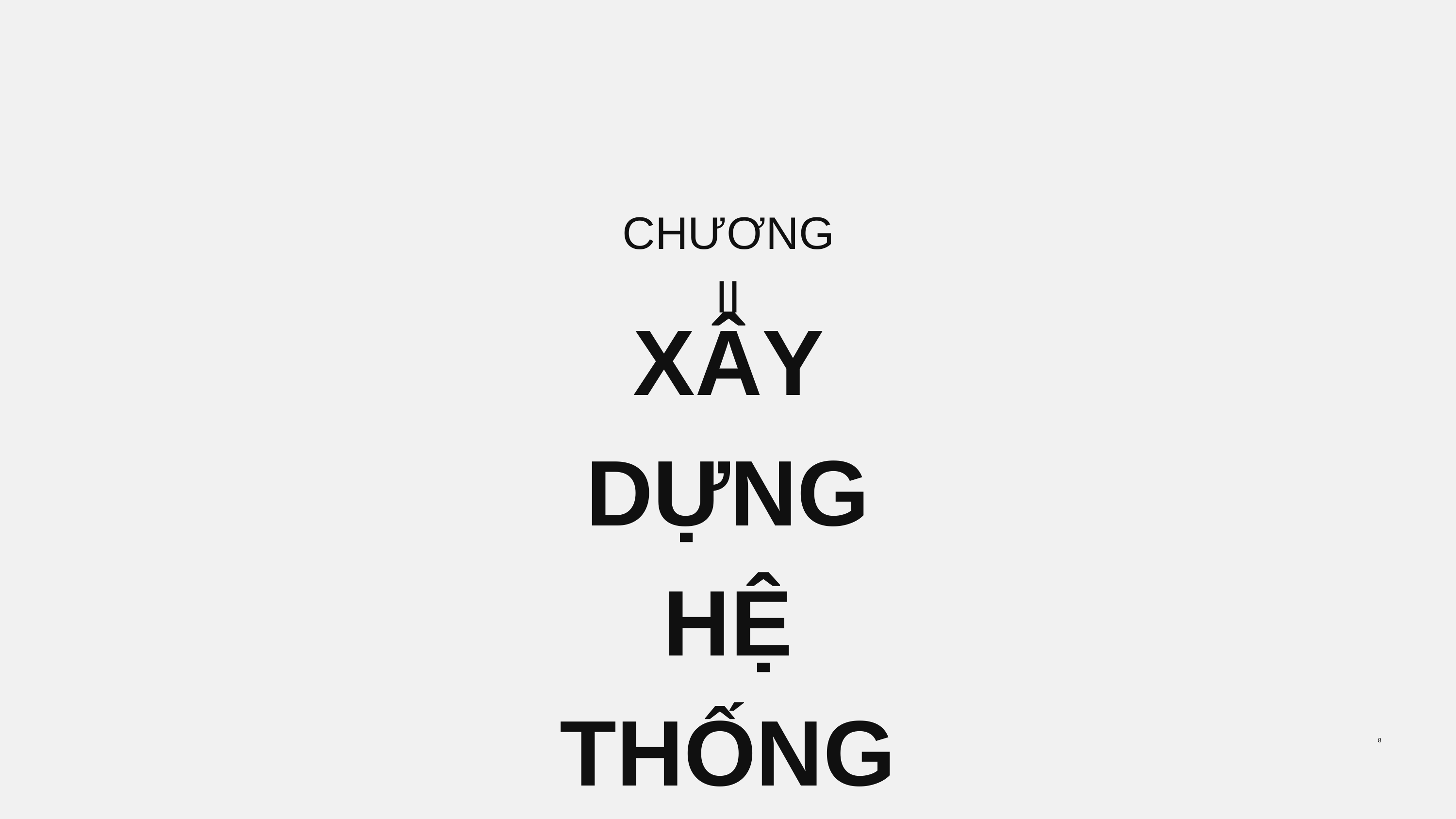

CHƯƠNG II
XÂY DỰNG
HỆ THỐNG

8